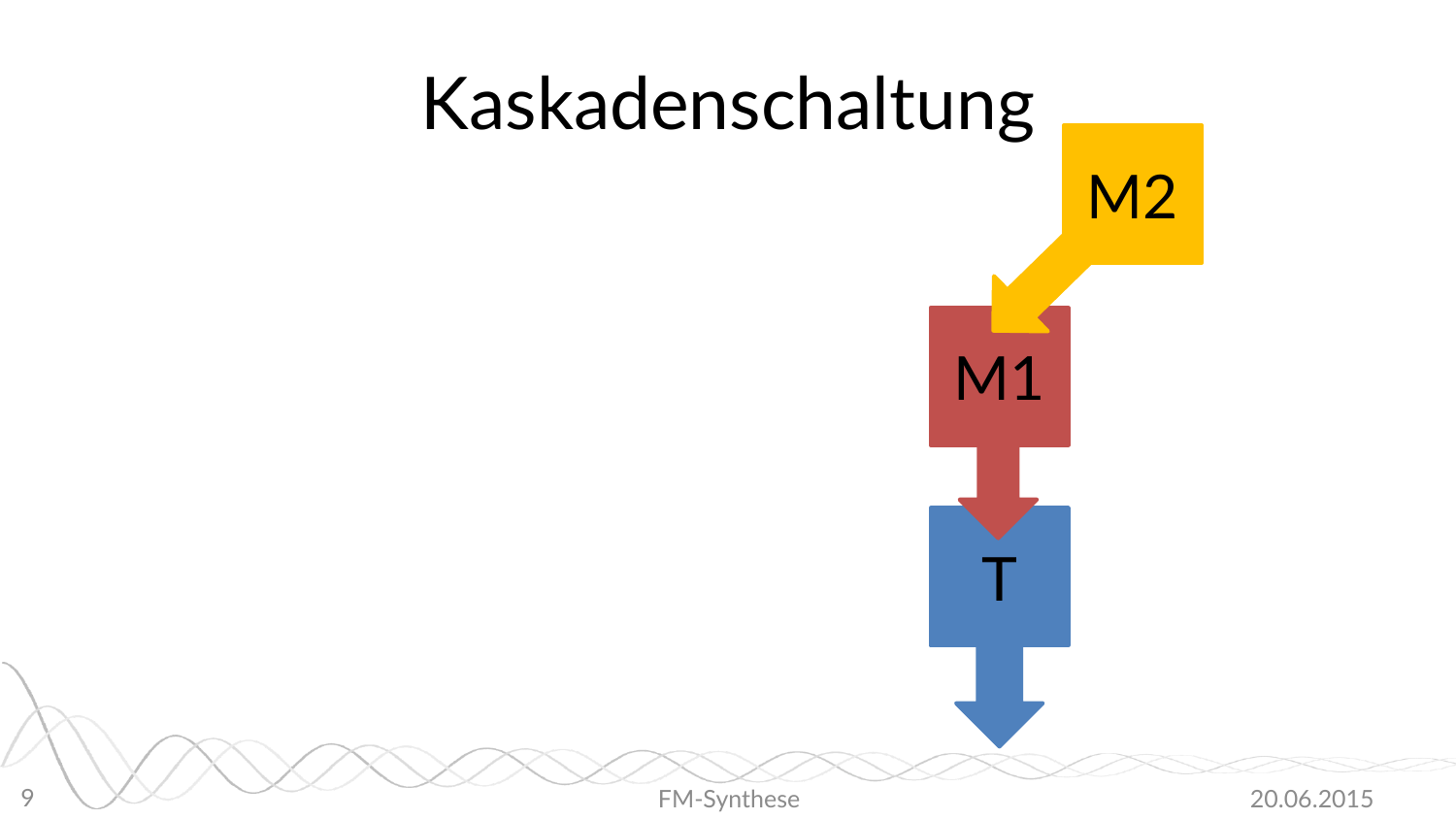

# Kaskadenschaltung
M2

M1

T

9
FM-Synthese
20.06.2015